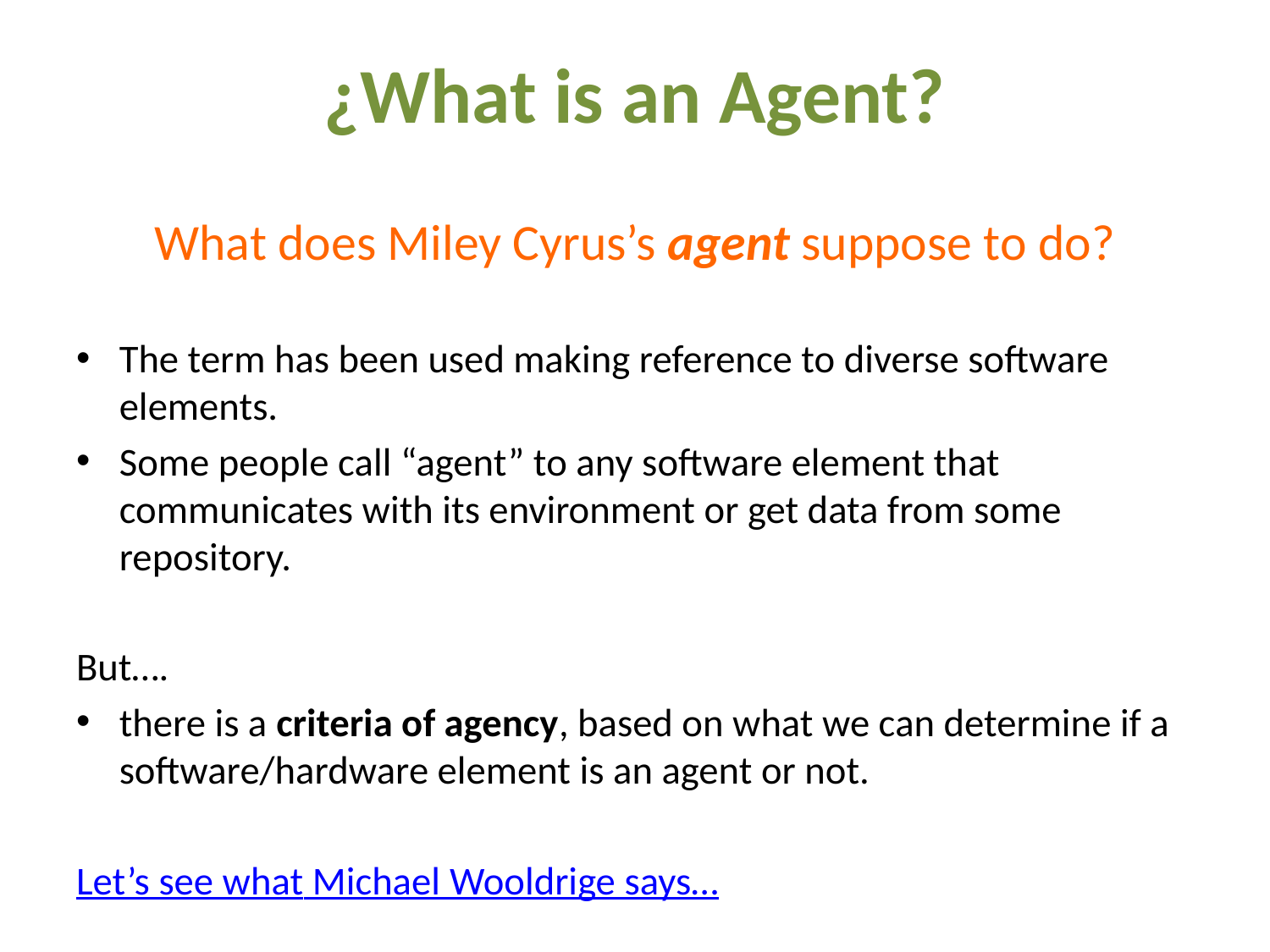

# ¿What is an Agent?

What does Miley Cyrus’s agent suppose to do?

The term has been used making reference to diverse software elements.
Some people call “agent” to any software element that communicates with its environment or get data from some repository.

But….
there is a criteria of agency, based on what we can determine if a software/hardware element is an agent or not.

Let’s see what Michael Wooldrige says…